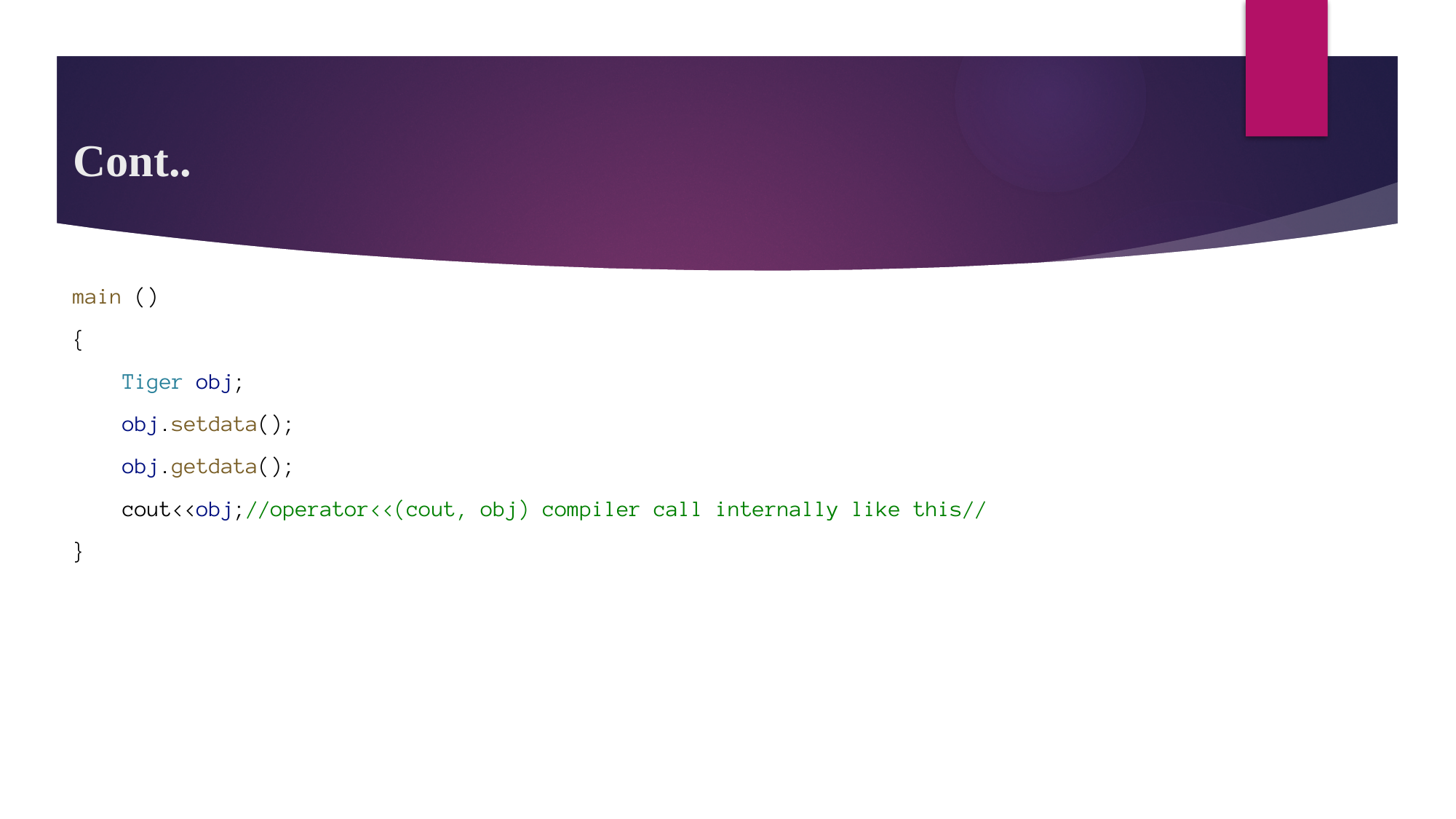

# Cont..
main ()
{
    Tiger obj;
    obj.setdata();
    obj.getdata();
    cout<<obj;//operator<<(cout, obj) compiler call internally like this//
}